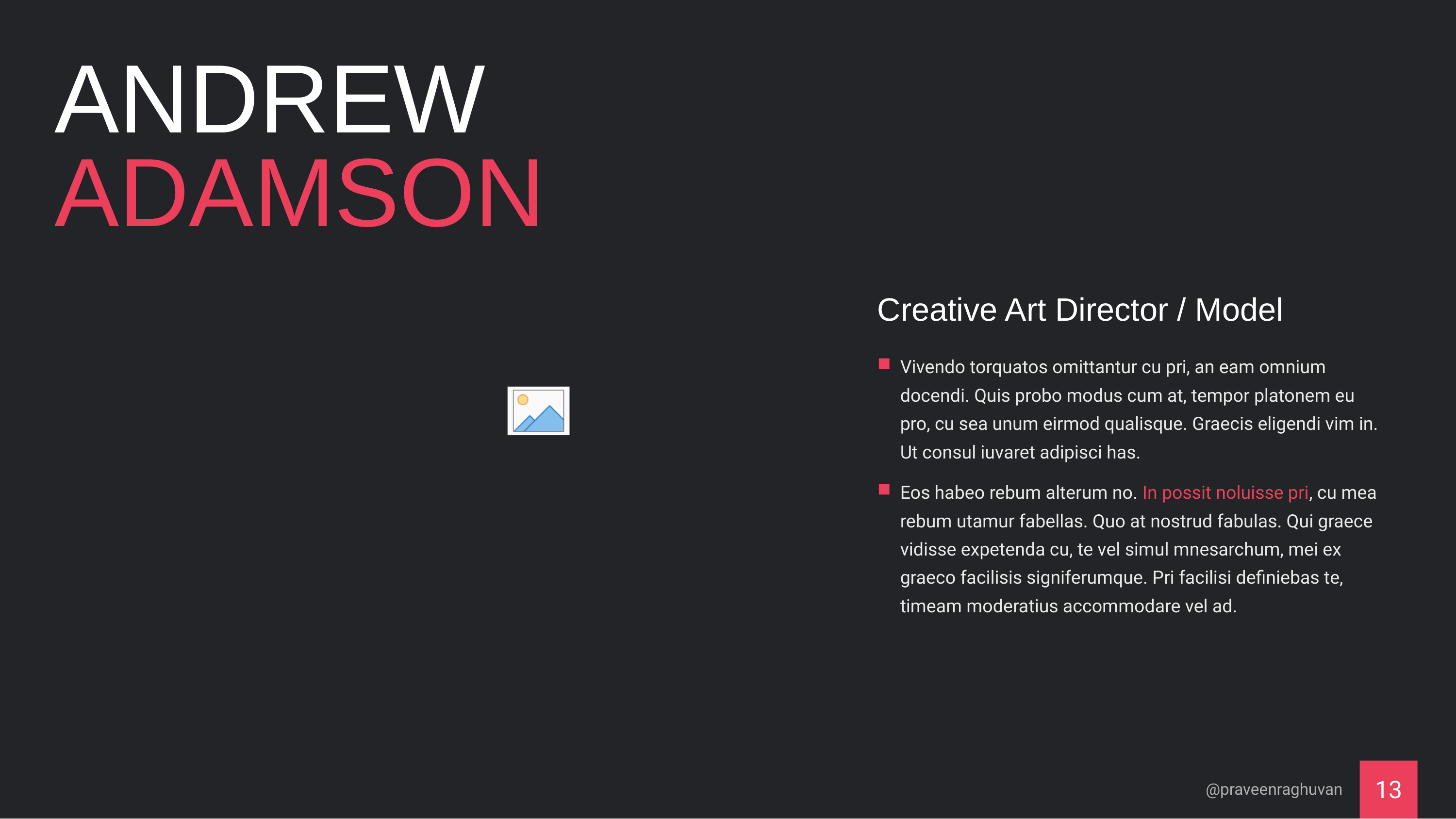

# ANDREW ADAMSON
Creative Art Director / Model
Vivendo torquatos omittantur cu pri, an eam omnium docendi. Quis probo modus cum at, tempor platonem eu pro, cu sea unum eirmod qualisque. Graecis eligendi vim in. Ut consul iuvaret adipisci has.
Eos habeo rebum alterum no. In possit noluisse pri, cu mea rebum utamur fabellas. Quo at nostrud fabulas. Qui graece vidisse expetenda cu, te vel simul mnesarchum, mei ex graeco facilisis signiferumque. Pri facilisi definiebas te, timeam moderatius accommodare vel ad.
@praveenraghuvan
13